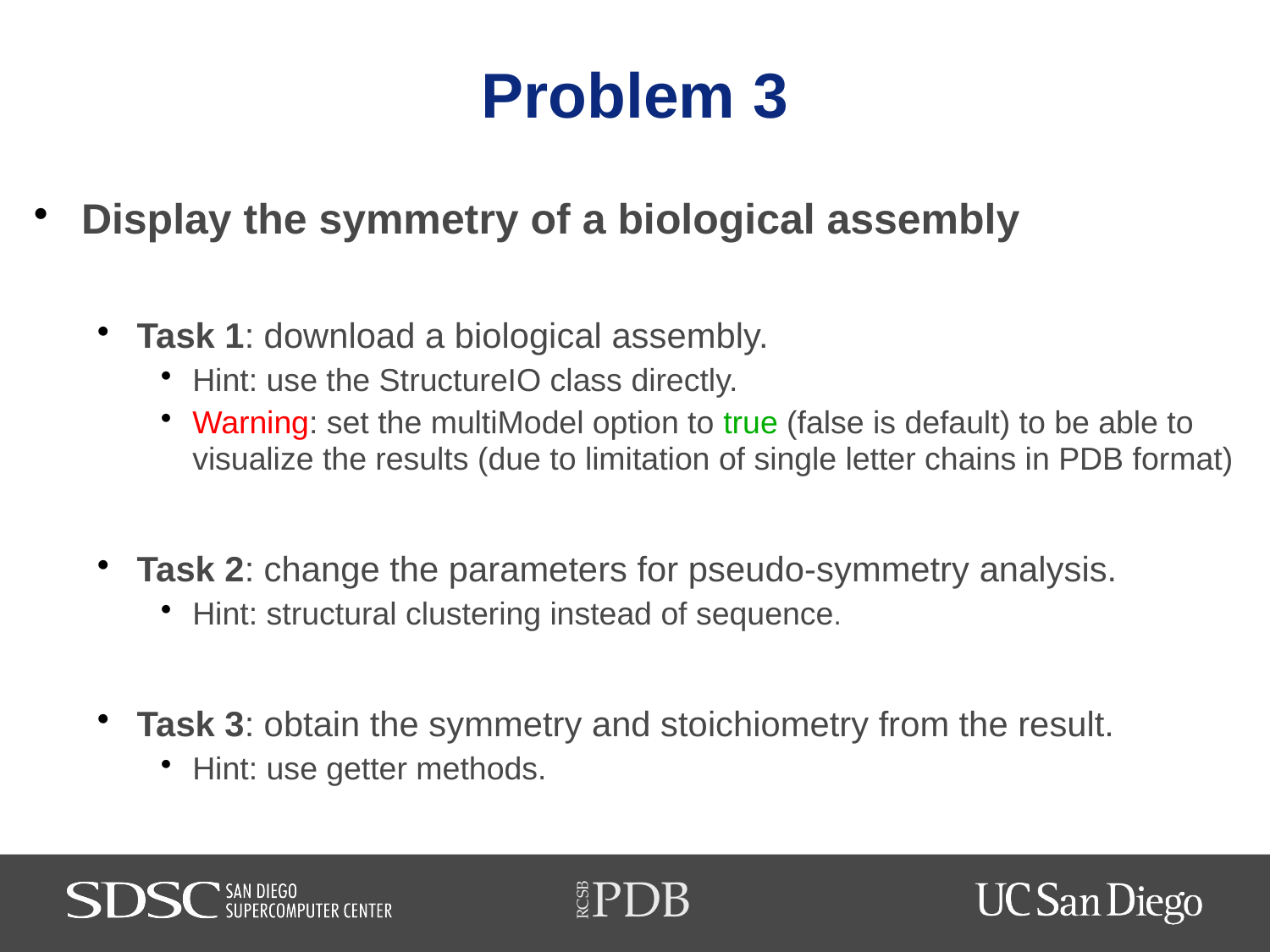

# Problem 3
Display the symmetry of a biological assembly

Task 1: download a biological assembly.
Hint: use the StructureIO class directly.
Warning: set the multiModel option to true (false is default) to be able to visualize the results (due to limitation of single letter chains in PDB format)

Task 2: change the parameters for pseudo-symmetry analysis.
Hint: structural clustering instead of sequence.

Task 3: obtain the symmetry and stoichiometry from the result.
Hint: use getter methods.